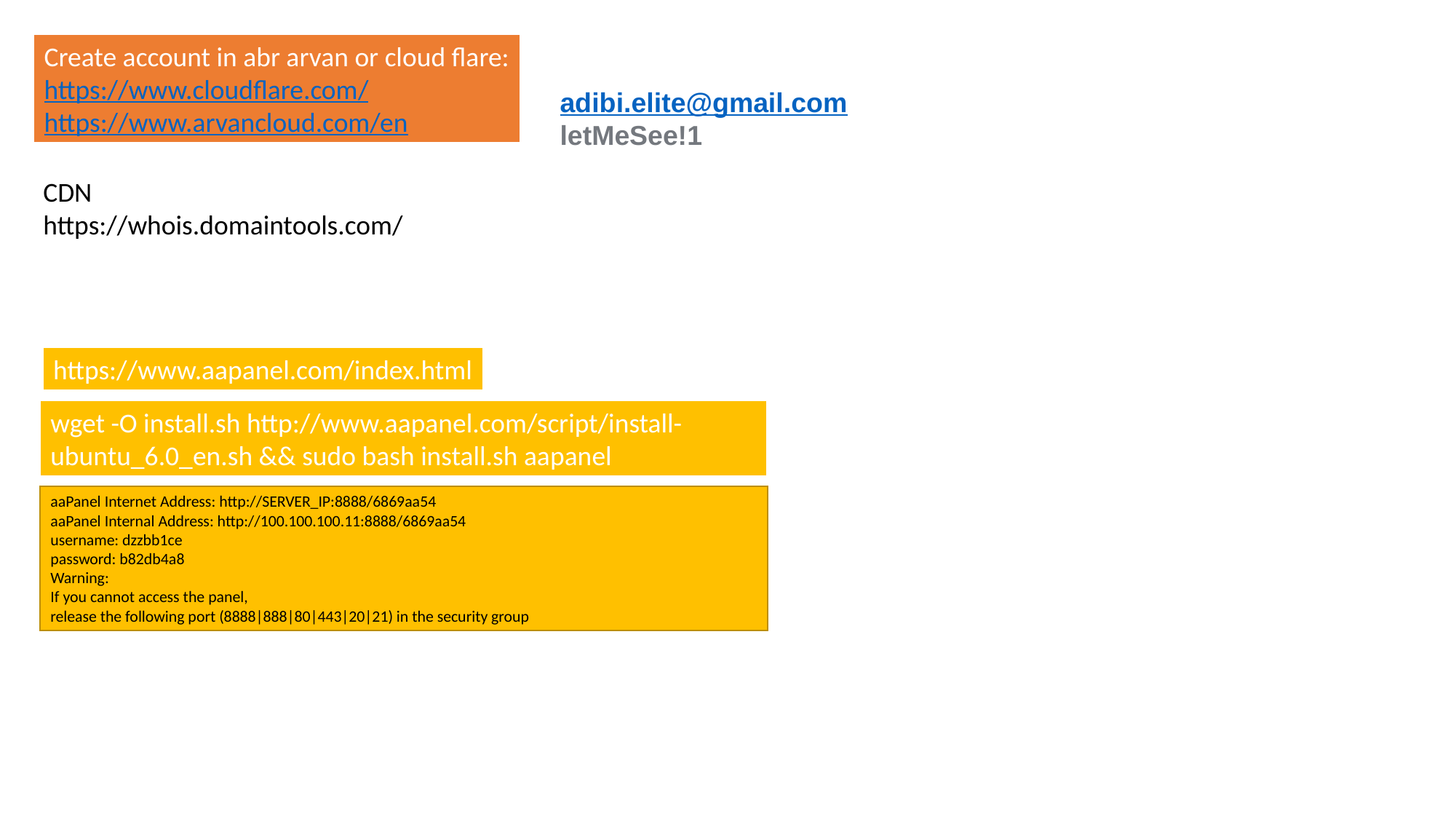

Create account in abr arvan or cloud flare:
https://www.cloudflare.com/
https://www.arvancloud.com/en
adibi.elite@gmail.com
letMeSee!1
CDN
https://whois.domaintools.com/
https://www.aapanel.com/index.html
wget -O install.sh http://www.aapanel.com/script/install-ubuntu_6.0_en.sh && sudo bash install.sh aapanel
aaPanel Internet Address: http://SERVER_IP:8888/6869aa54
aaPanel Internal Address: http://100.100.100.11:8888/6869aa54
username: dzzbb1ce
password: b82db4a8
Warning:
If you cannot access the panel,
release the following port (8888|888|80|443|20|21) in the security group